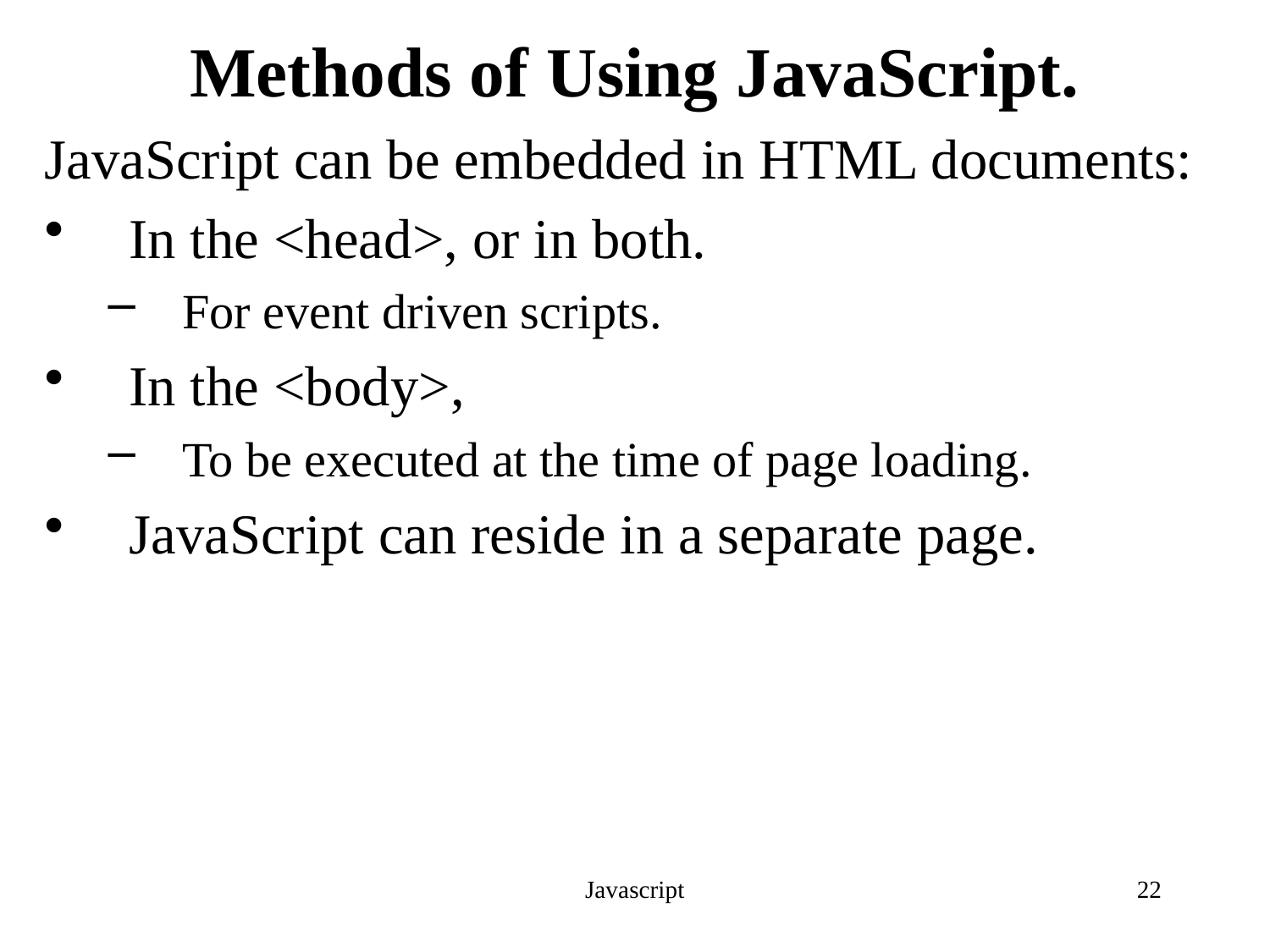

# Methods of Using JavaScript.
JavaScript can be embedded in HTML documents:
In the <head>, or in both.
For event driven scripts.
In the <body>,
To be executed at the time of page loading.
JavaScript can reside in a separate page.
Javascript
22